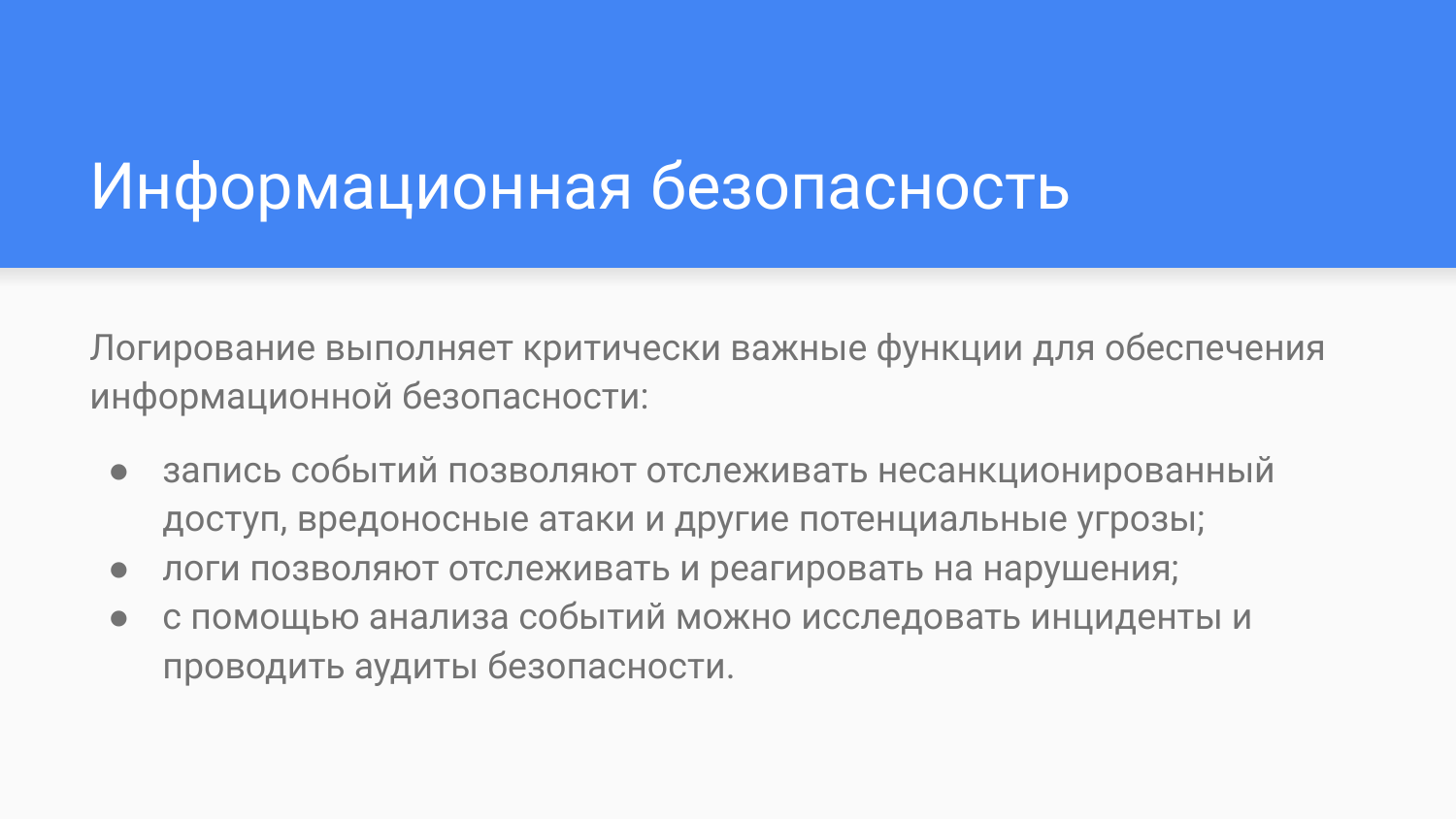

# Информационная безопасность
Логирование выполняет критически важные функции для обеспечения информационной безопасности:
запись событий позволяют отслеживать несанкционированный доступ, вредоносные атаки и другие потенциальные угрозы;
логи позволяют отслеживать и реагировать на нарушения;
с помощью анализа событий можно исследовать инциденты и проводить аудиты безопасности.